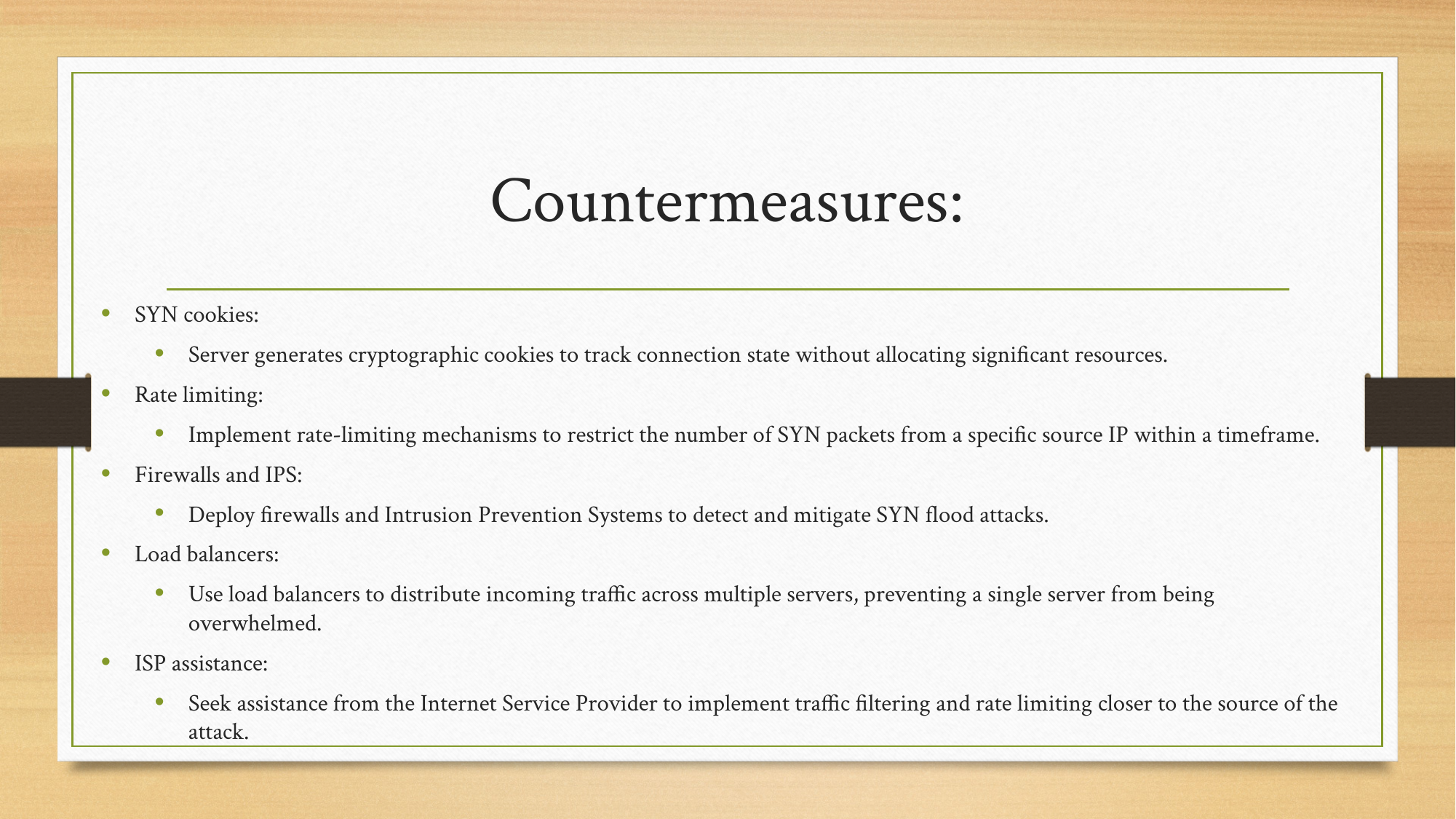

# Countermeasures:
SYN cookies:
Server generates cryptographic cookies to track connection state without allocating significant resources.
Rate limiting:
Implement rate-limiting mechanisms to restrict the number of SYN packets from a specific source IP within a timeframe.
Firewalls and IPS:
Deploy firewalls and Intrusion Prevention Systems to detect and mitigate SYN flood attacks.
Load balancers:
Use load balancers to distribute incoming traffic across multiple servers, preventing a single server from being overwhelmed.
ISP assistance:
Seek assistance from the Internet Service Provider to implement traffic filtering and rate limiting closer to the source of the attack.